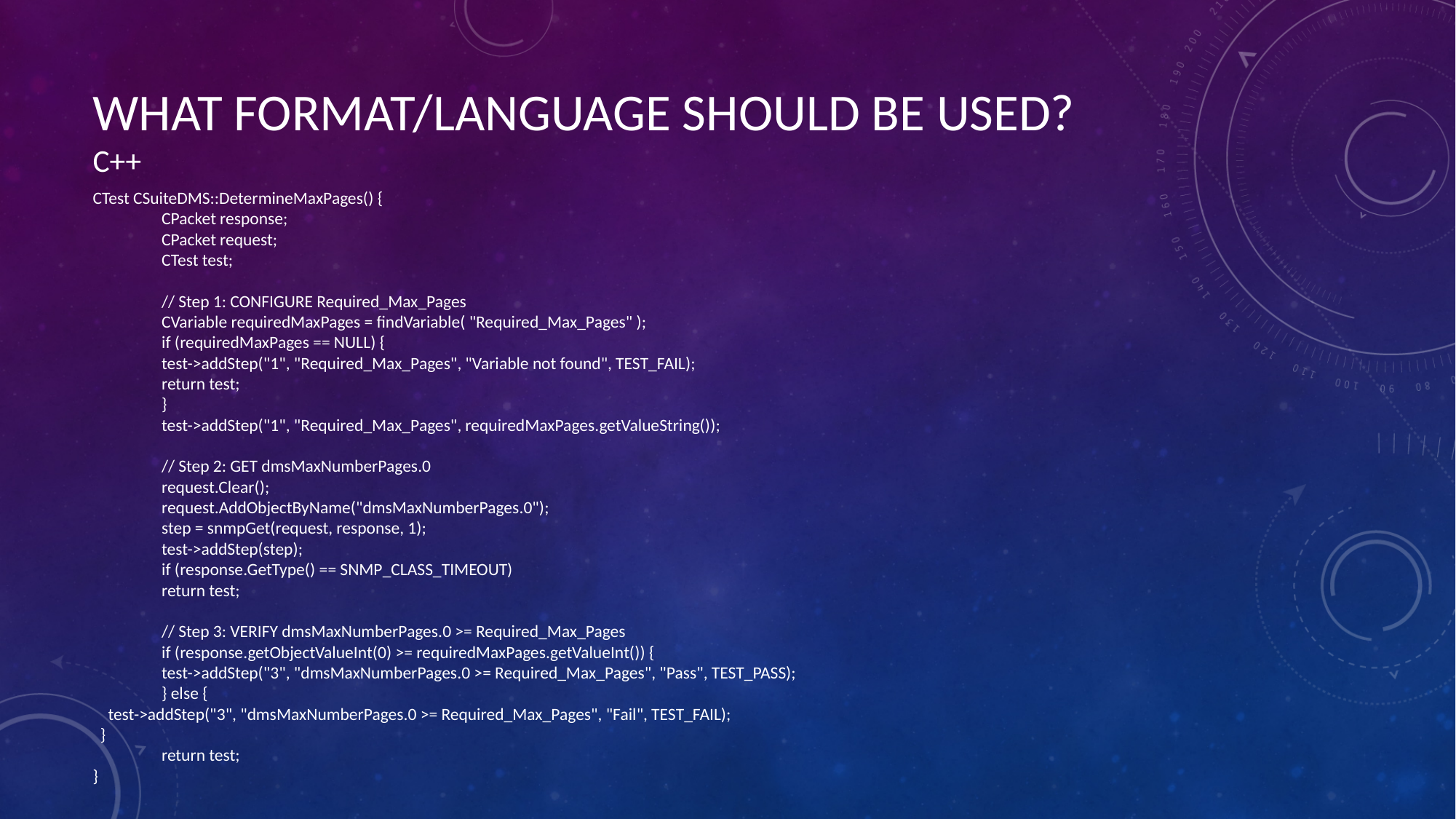

# What format/language should be used? C++
CTest CSuiteDMS::DetermineMaxPages() {
	CPacket response;
	CPacket request;
	CTest test;

	// Step 1: CONFIGURE Required_Max_Pages
	CVariable requiredMaxPages = findVariable( "Required_Max_Pages" );
	if (requiredMaxPages == NULL) {
		test->addStep("1", "Required_Max_Pages", "Variable not found", TEST_FAIL);
		return test;
	}
	test->addStep("1", "Required_Max_Pages", requiredMaxPages.getValueString());

	// Step 2: GET dmsMaxNumberPages.0
	request.Clear();
	request.AddObjectByName("dmsMaxNumberPages.0");
	step = snmpGet(request, response, 1);
	test->addStep(step);
	if (response.GetType() == SNMP_CLASS_TIMEOUT)
		return test;

	// Step 3: VERIFY dmsMaxNumberPages.0 >= Required_Max_Pages
	if (response.getObjectValueInt(0) >= requiredMaxPages.getValueInt()) {
		test->addStep("3", "dmsMaxNumberPages.0 >= Required_Max_Pages", "Pass", TEST_PASS);
	} else {
    test->addStep("3", "dmsMaxNumberPages.0 >= Required_Max_Pages", "Fail", TEST_FAIL);
  }
	return test;
}